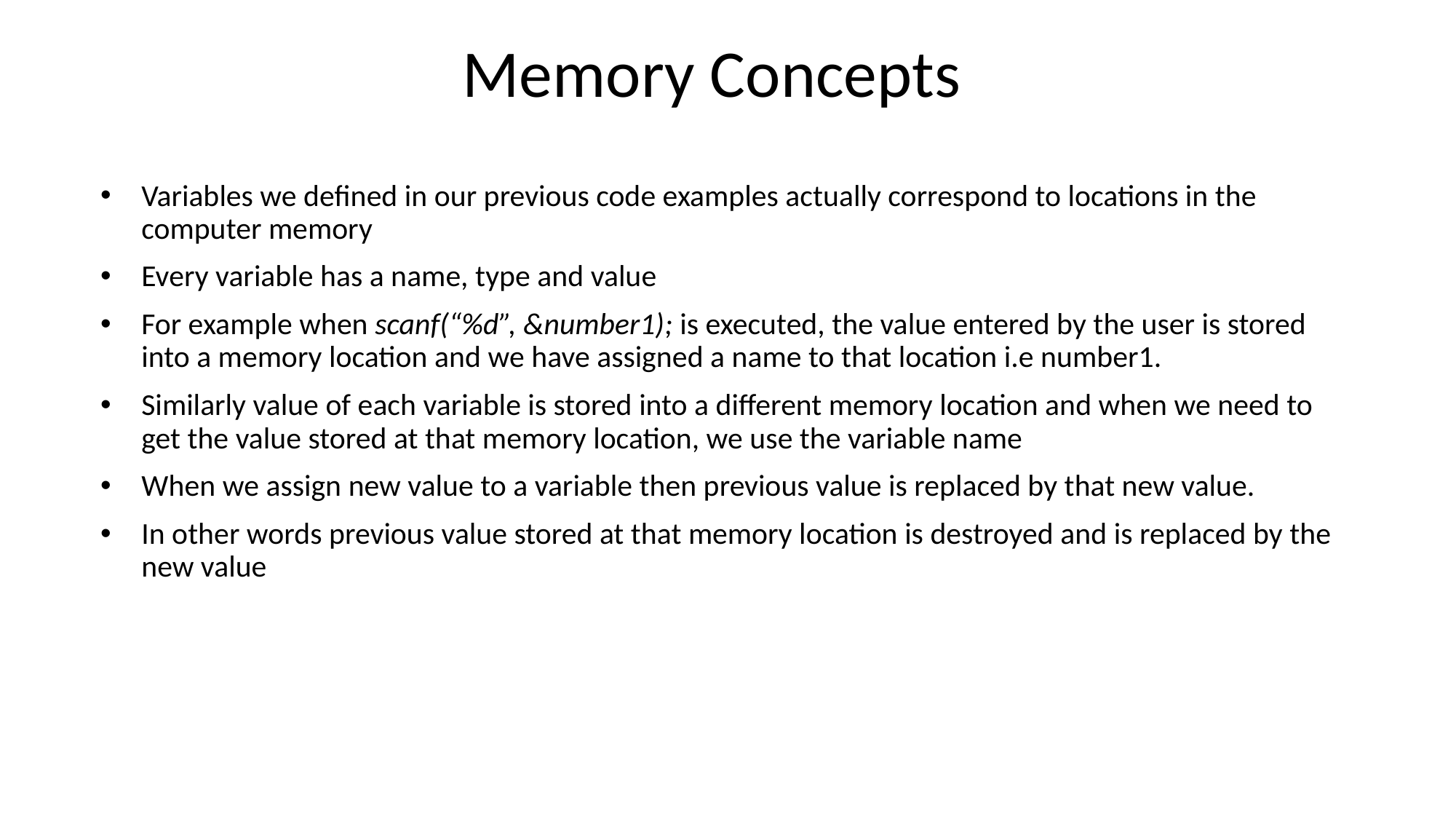

# Memory Concepts
Variables we defined in our previous code examples actually correspond to locations in the computer memory
Every variable has a name, type and value
For example when scanf(“%d”, &number1); is executed, the value entered by the user is stored into a memory location and we have assigned a name to that location i.e number1.
Similarly value of each variable is stored into a different memory location and when we need to get the value stored at that memory location, we use the variable name
When we assign new value to a variable then previous value is replaced by that new value.
In other words previous value stored at that memory location is destroyed and is replaced by the new value